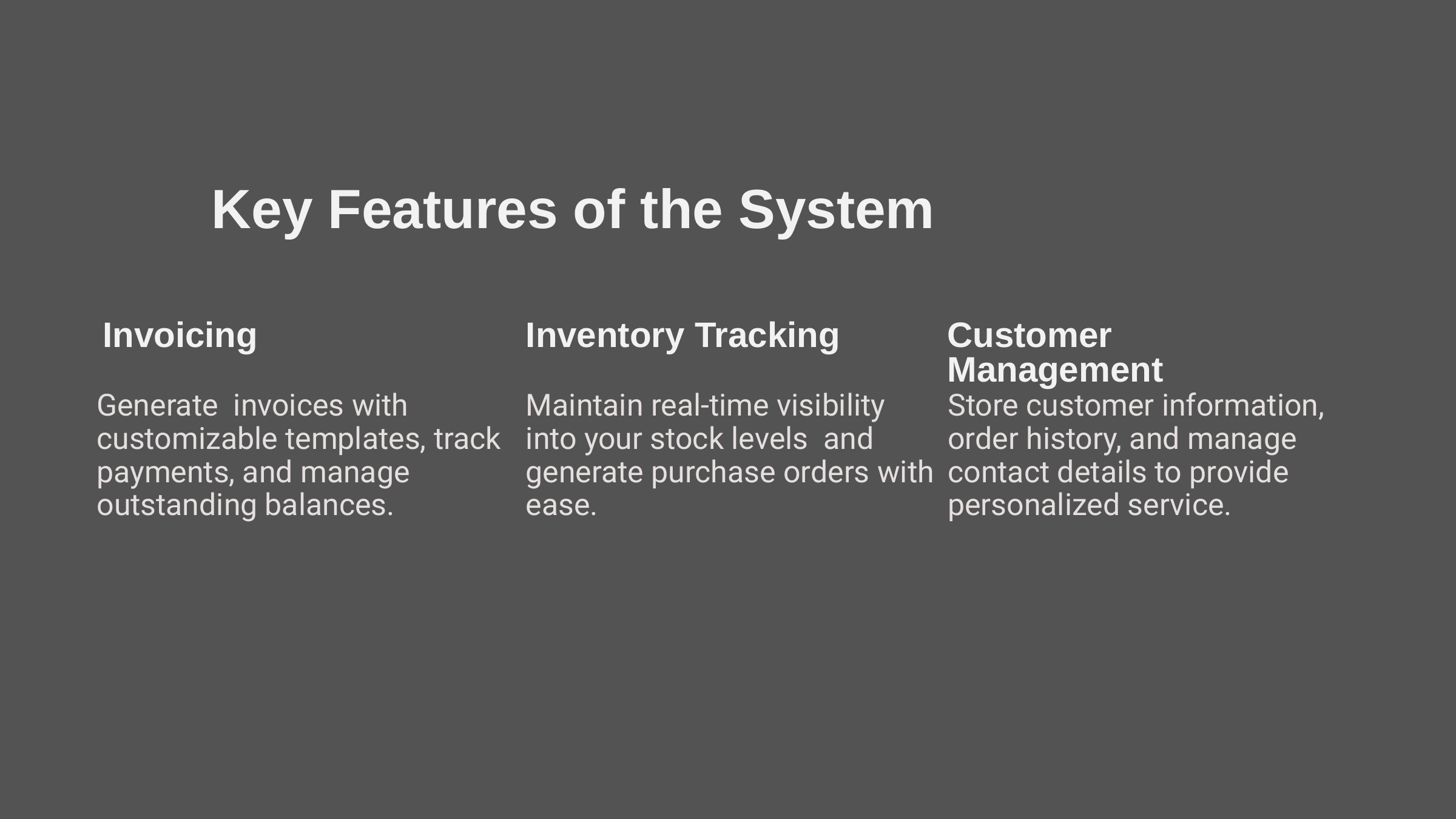

Key Features of the System
Inventory Tracking
Invoicing
Customer Management
Generate  invoices with customizable templates, track payments, and manage outstanding balances.
Maintain real-time visibility into your stock levels  and generate purchase orders with ease.
Store customer information, order history, and manage contact details to provide personalized service.